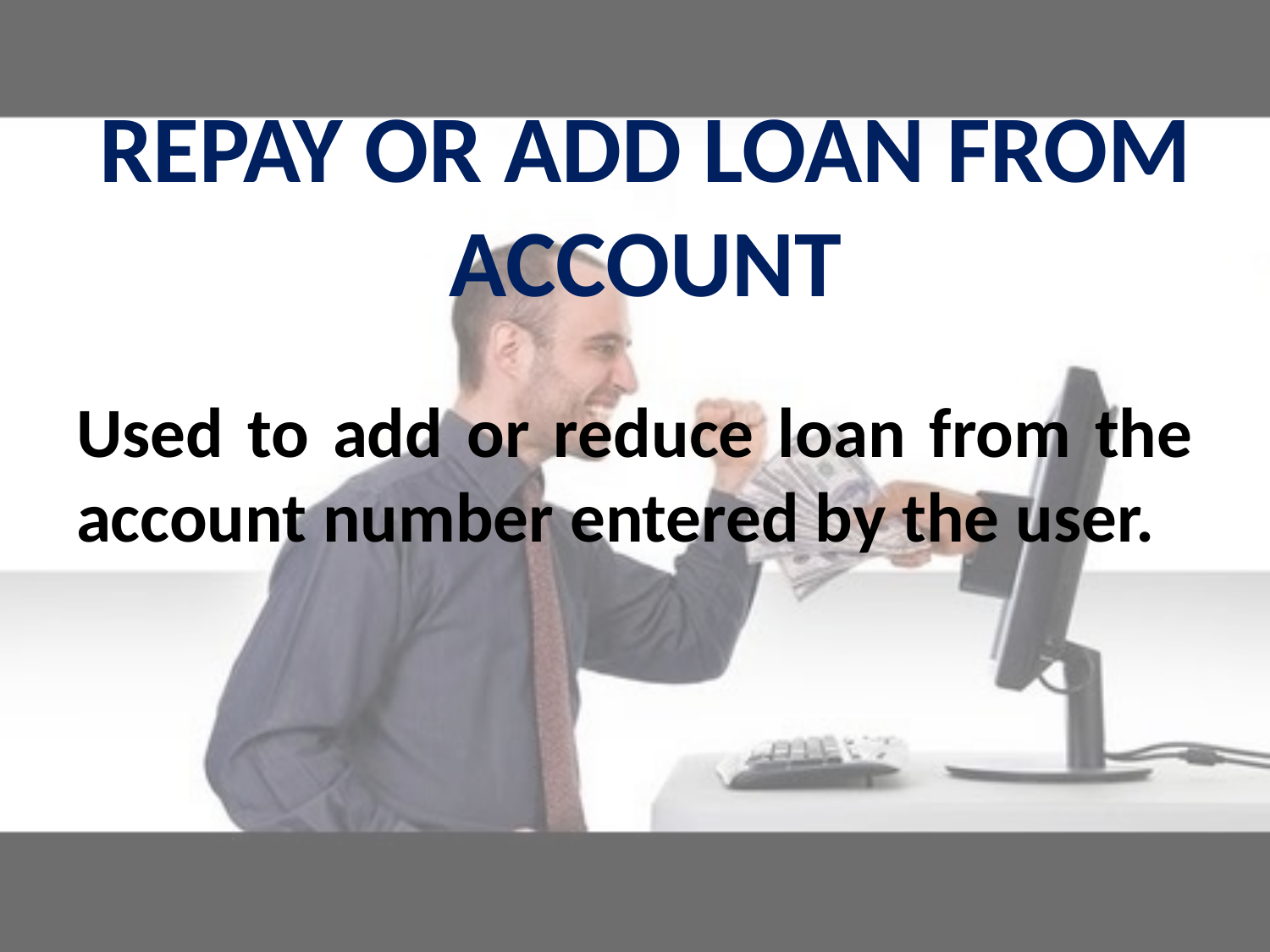

# REPAY OR ADD LOAN FROM ACCOUNT
Used to add or reduce loan from the account number entered by the user.